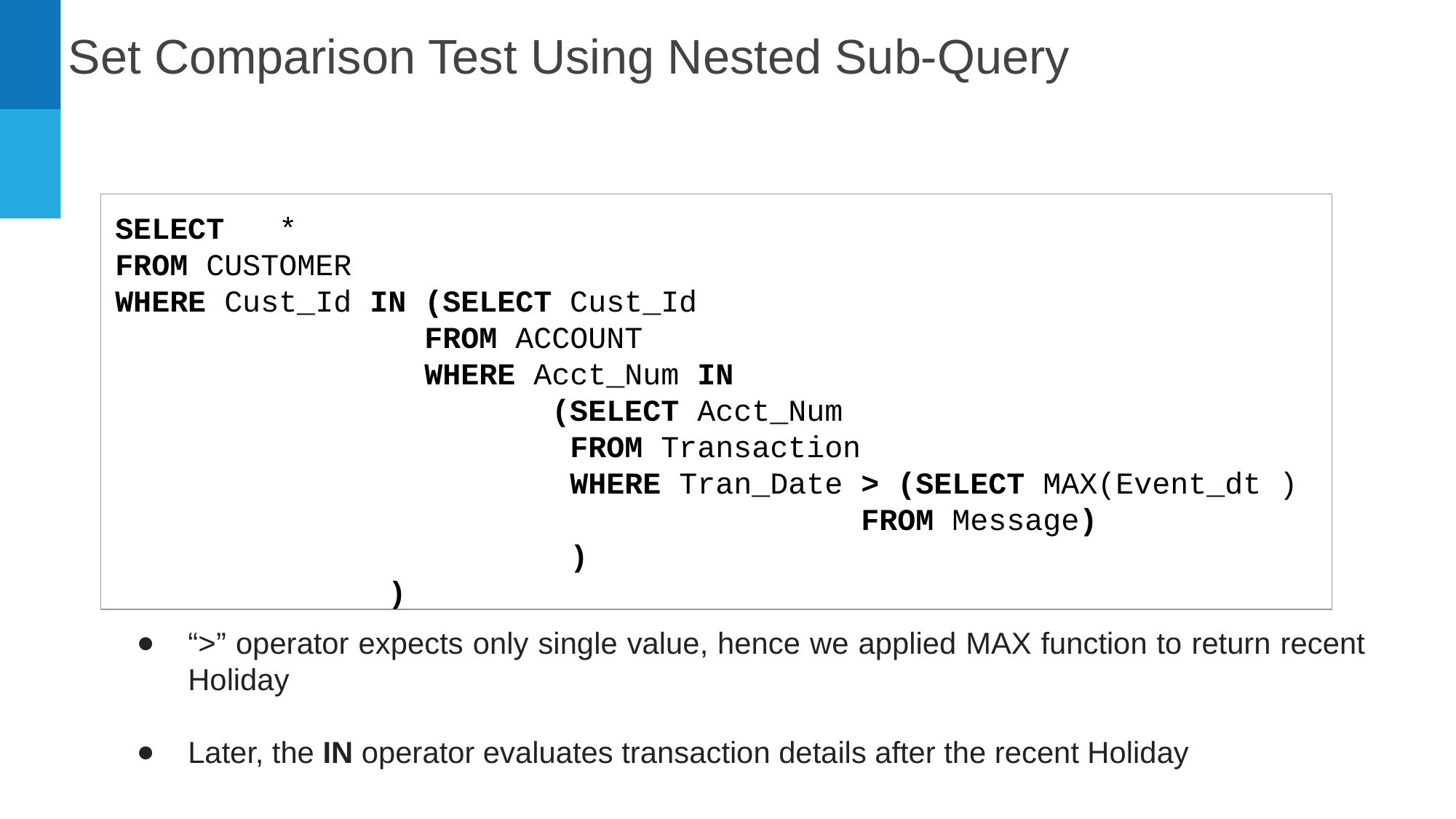

Set Comparison Test Using Nested Sub-Query

SELECT   *
FROM CUSTOMER
WHERE Cust_Id IN (SELECT Cust_Id
 FROM ACCOUNT
 WHERE Acct_Num IN
                        (SELECT Acct_Num
                         FROM Transaction
                         WHERE Tran_Date > (SELECT MAX(Event_dt )
 FROM Message)
                         )
               )
“>” operator expects only single value, hence we applied MAX function to return recent Holiday

Later, the IN operator evaluates transaction details after the recent Holiday